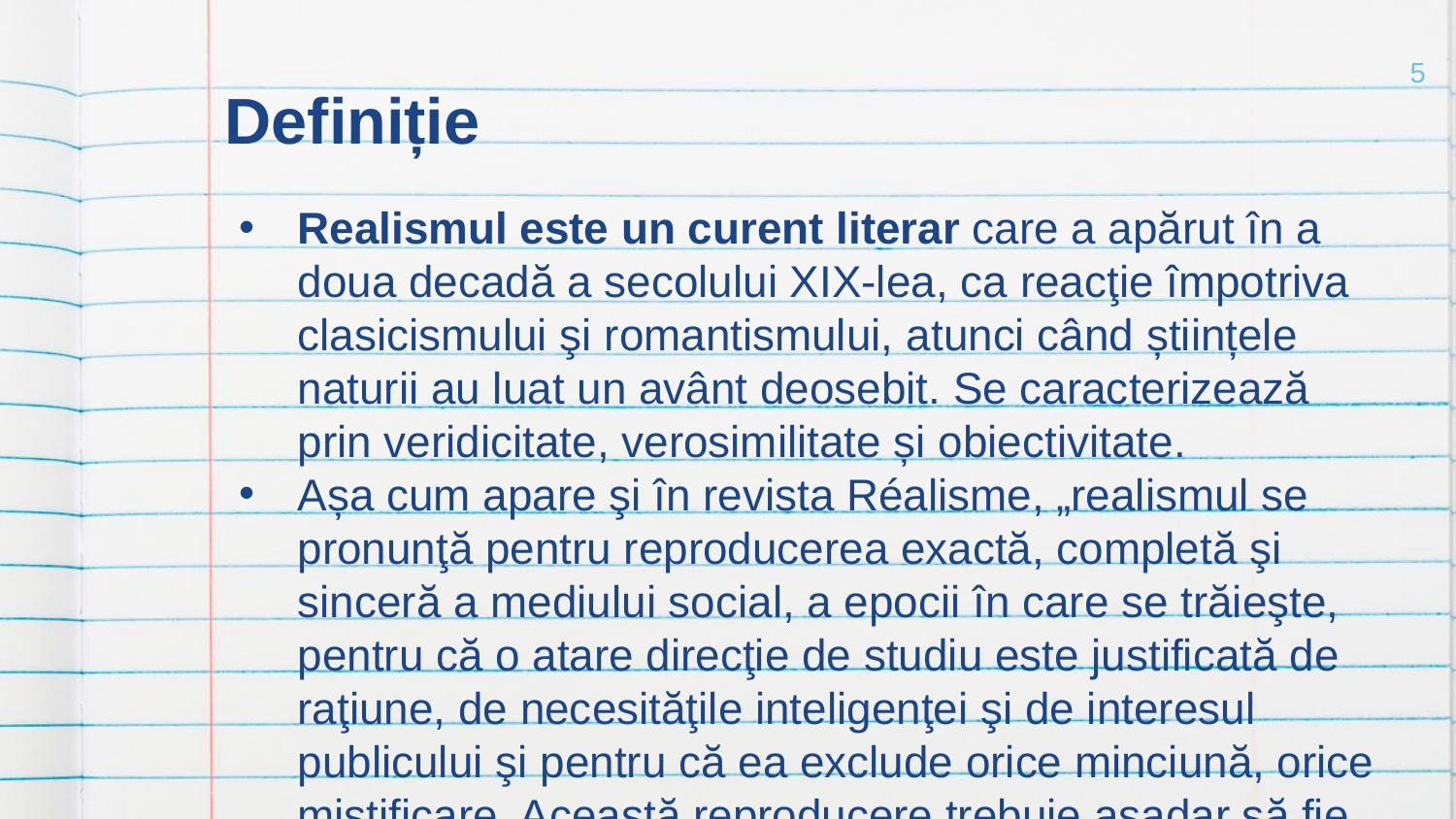

# Definiție
5
Realismul este un curent literar care a apărut în a doua decadă a secolului XIX-lea, ca reacţie împotriva clasicismului şi romantismului, atunci când științele naturii au luat un avânt deosebit. Se caracterizează prin veridicitate, verosimilitate și obiectivitate.
Așa cum apare şi în revista Réalisme, „realismul se pronunţă pentru reproducerea exactă, completă şi sinceră a mediului social, a epocii în care se trăieşte, pentru că o atare direcţie de studiu este justificată de raţiune, de necesităţile inteligenţei şi de interesul publicului şi pentru că ea exclude orice minciună, orice mistificare. Această reproducere trebuie aşadar să fie cât mai simplă posibil, în aşa fel încât să fie înţeleasă de toată lumea”.